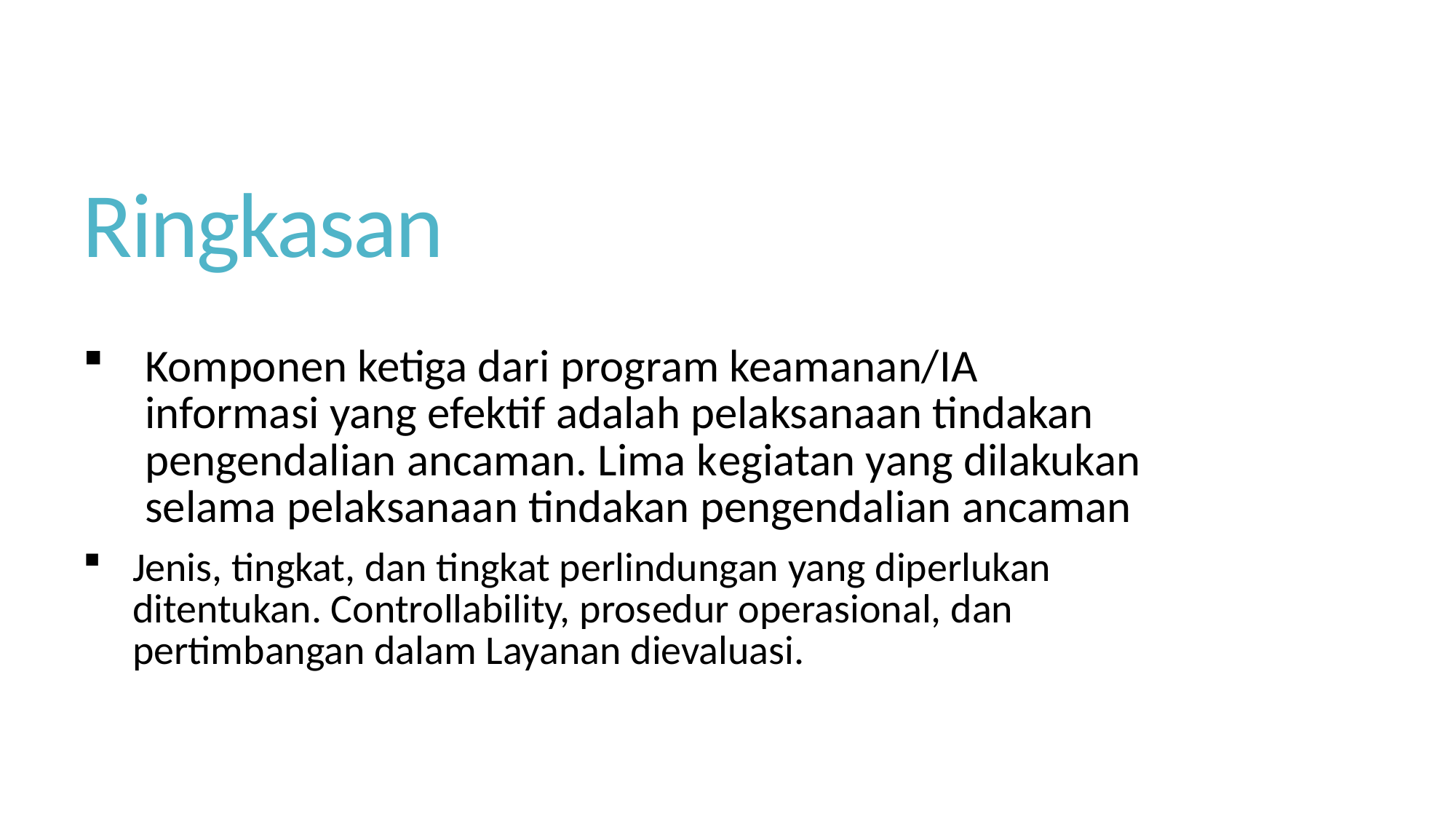

# Ringkasan
Komponen ketiga dari program keamanan/IA informasi yang efektif adalah pelaksanaan tindakan pengendalian ancaman. Lima kegiatan yang dilakukan selama pelaksanaan tindakan pengendalian ancaman
Jenis, tingkat, dan tingkat perlindungan yang diperlukan ditentukan. Controllability, prosedur operasional, dan pertimbangan dalam Layanan dievaluasi.